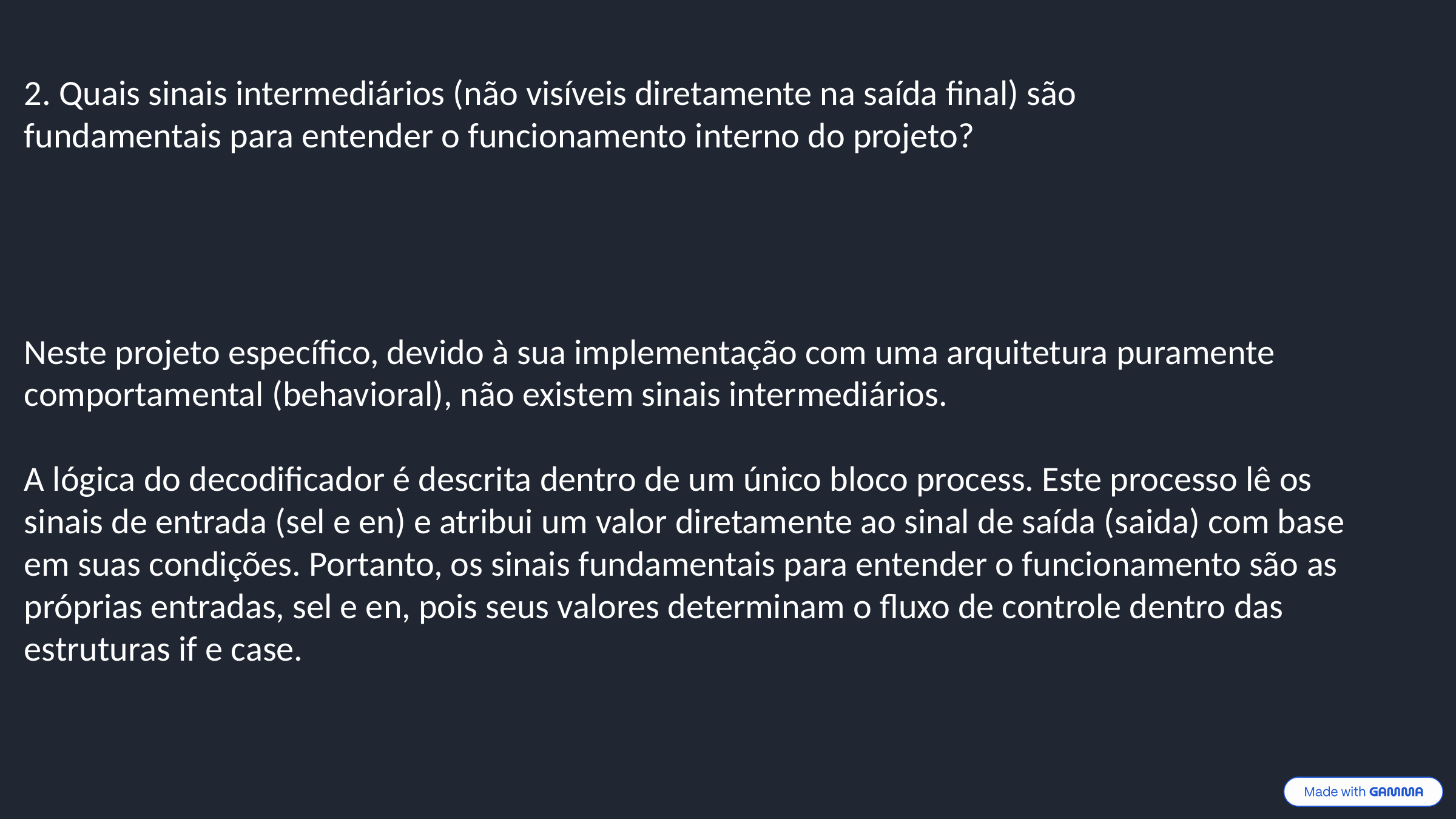

2. Quais sinais intermediários (não visíveis diretamente na saída final) são fundamentais para entender o funcionamento interno do projeto?
Neste projeto específico, devido à sua implementação com uma arquitetura puramente comportamental (behavioral), não existem sinais intermediários.

A lógica do decodificador é descrita dentro de um único bloco process. Este processo lê os sinais de entrada (sel e en) e atribui um valor diretamente ao sinal de saída (saida) com base em suas condições. Portanto, os sinais fundamentais para entender o funcionamento são as próprias entradas, sel e en, pois seus valores determinam o fluxo de controle dentro das estruturas if e case.